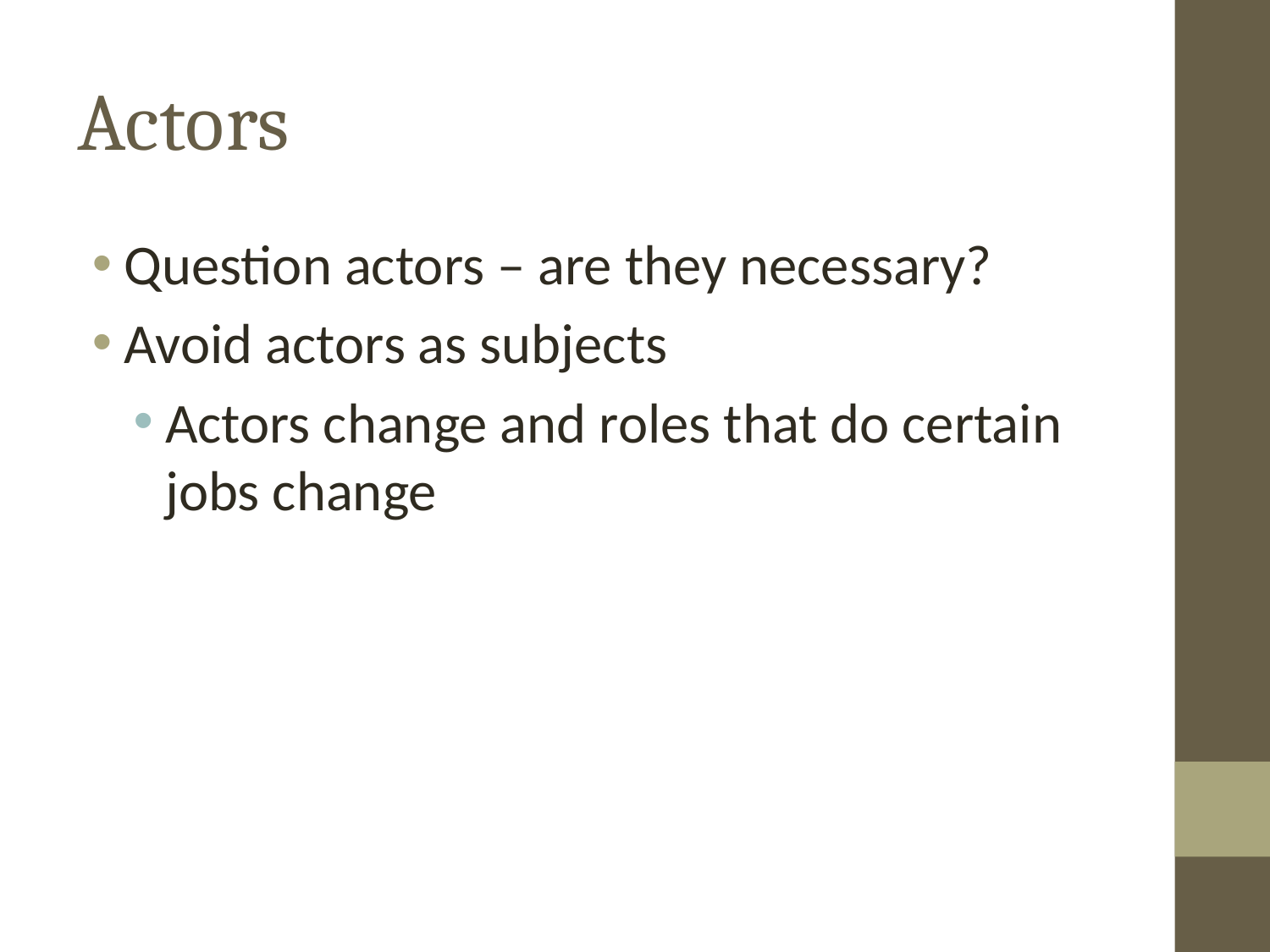

# Actors
Question actors – are they necessary?
Avoid actors as subjects
Actors change and roles that do certain jobs change